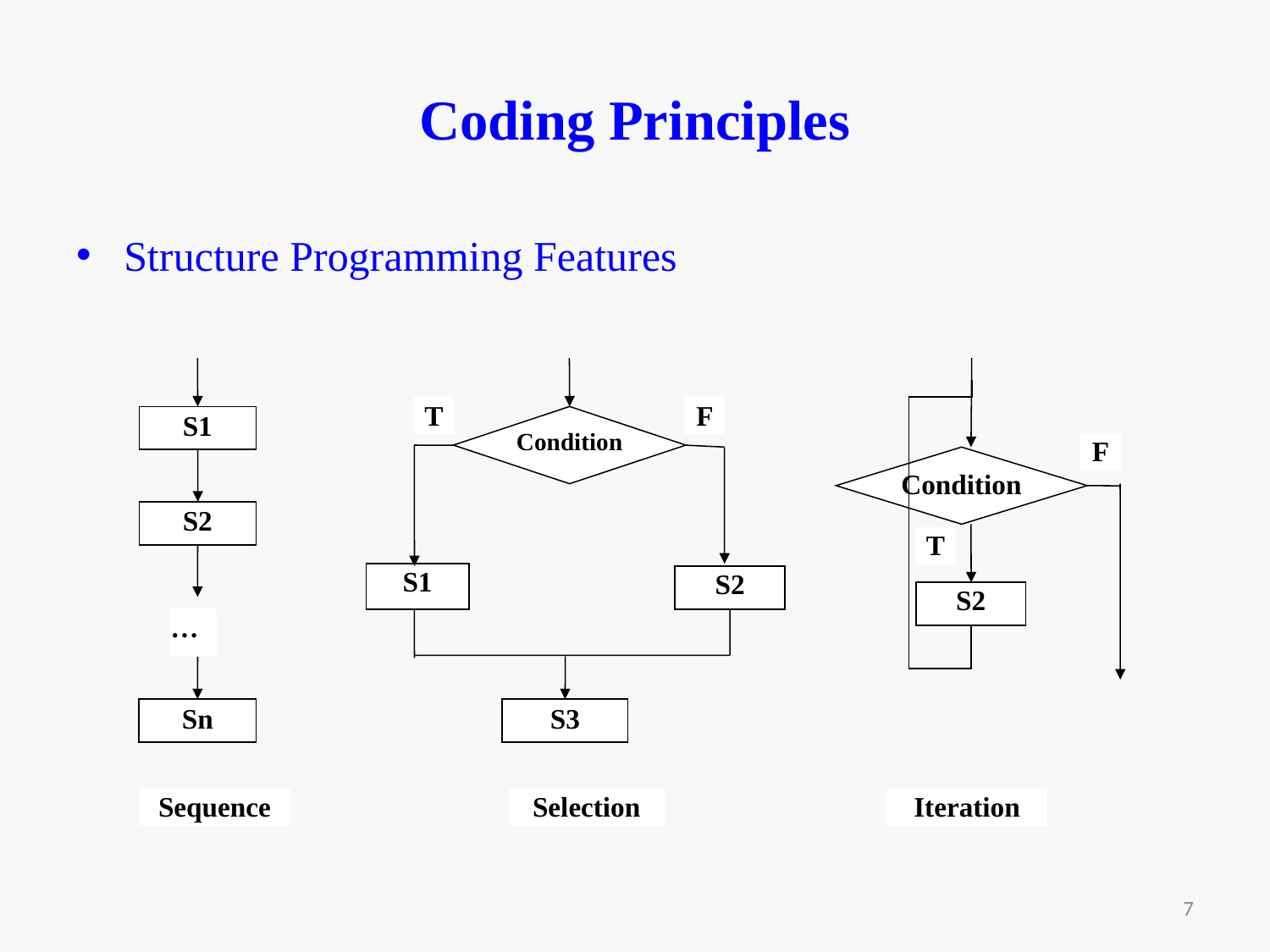

# Coding Principles
Structure Programming Features

T
F
S1
Condition
F

Condition

S2

T

S1
S2
S2
…

Sn
S3
Sequence
Selection
Iteration
7